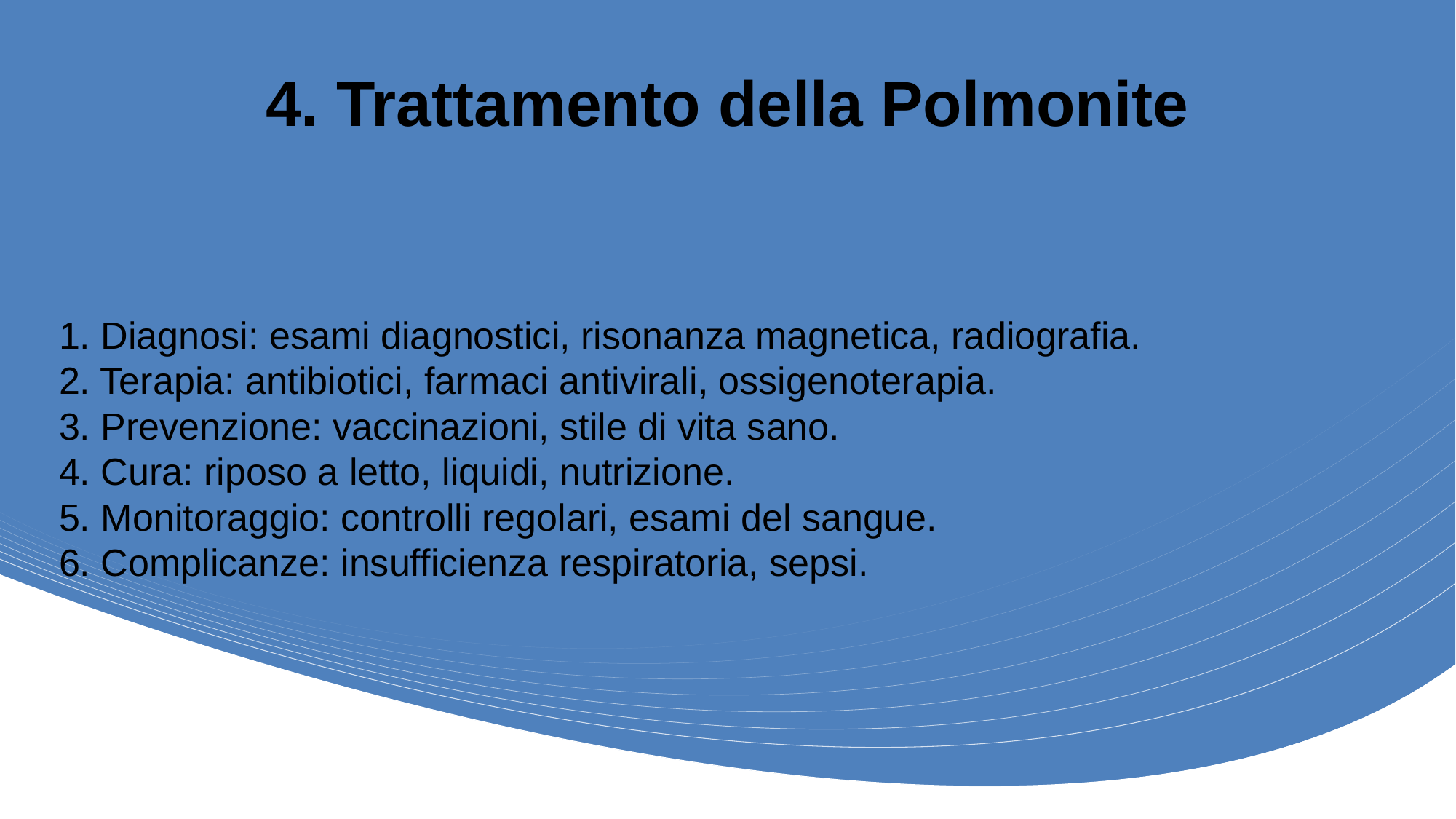

# 4. Trattamento della Polmonite

1. Diagnosi: esami diagnostici, risonanza magnetica, radiografia.
2. Terapia: antibiotici, farmaci antivirali, ossigenoterapia.
3. Prevenzione: vaccinazioni, stile di vita sano.
4. Cura: riposo a letto, liquidi, nutrizione.
5. Monitoraggio: controlli regolari, esami del sangue.
6. Complicanze: insufficienza respiratoria, sepsi.